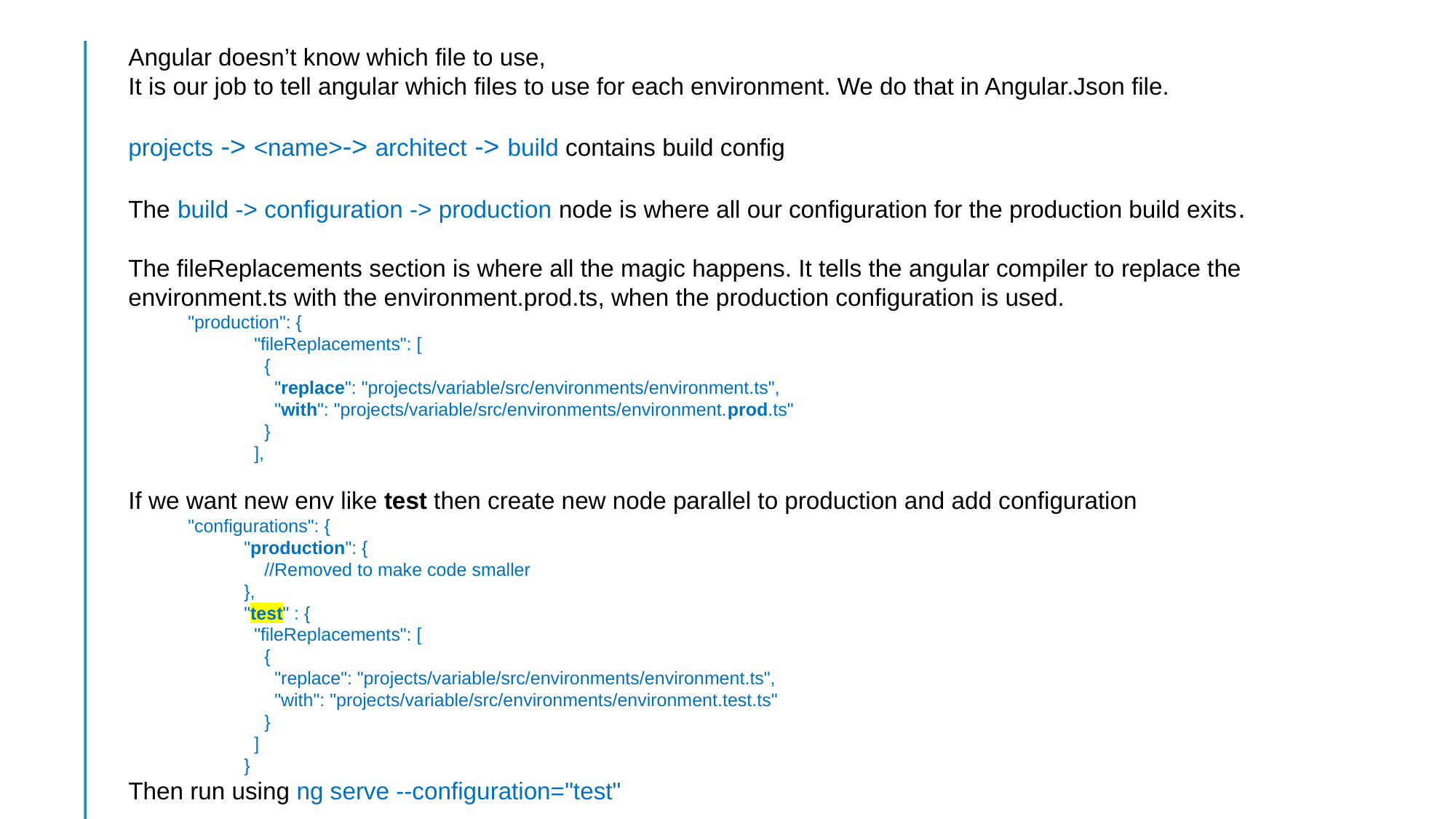

Angular doesn’t know which file to use,
It is our job to tell angular which files to use for each environment. We do that in Angular.Json file.

projects -> <name>-> architect -> build contains build config

The build -> configuration -> production node is where all our configuration for the production build exits.

The fileReplacements section is where all the magic happens. It tells the angular compiler to replace the environment.ts with the environment.prod.ts, when the production configuration is used.
 "production": {
              "fileReplacements": [
                {
                  "replace": "projects/variable/src/environments/environment.ts",
                  "with": "projects/variable/src/environments/environment.prod.ts"
                }
              ],

If we want new env like test then create new node parallel to production and add configuration
 "configurations": {
            "production": {
                //Removed to make code smaller
            },
            "test" : {
              "fileReplacements": [
                {
                  "replace": "projects/variable/src/environments/environment.ts",
                  "with": "projects/variable/src/environments/environment.test.ts"
                }
              ]
            }
Then run using ng serve --configuration="test"